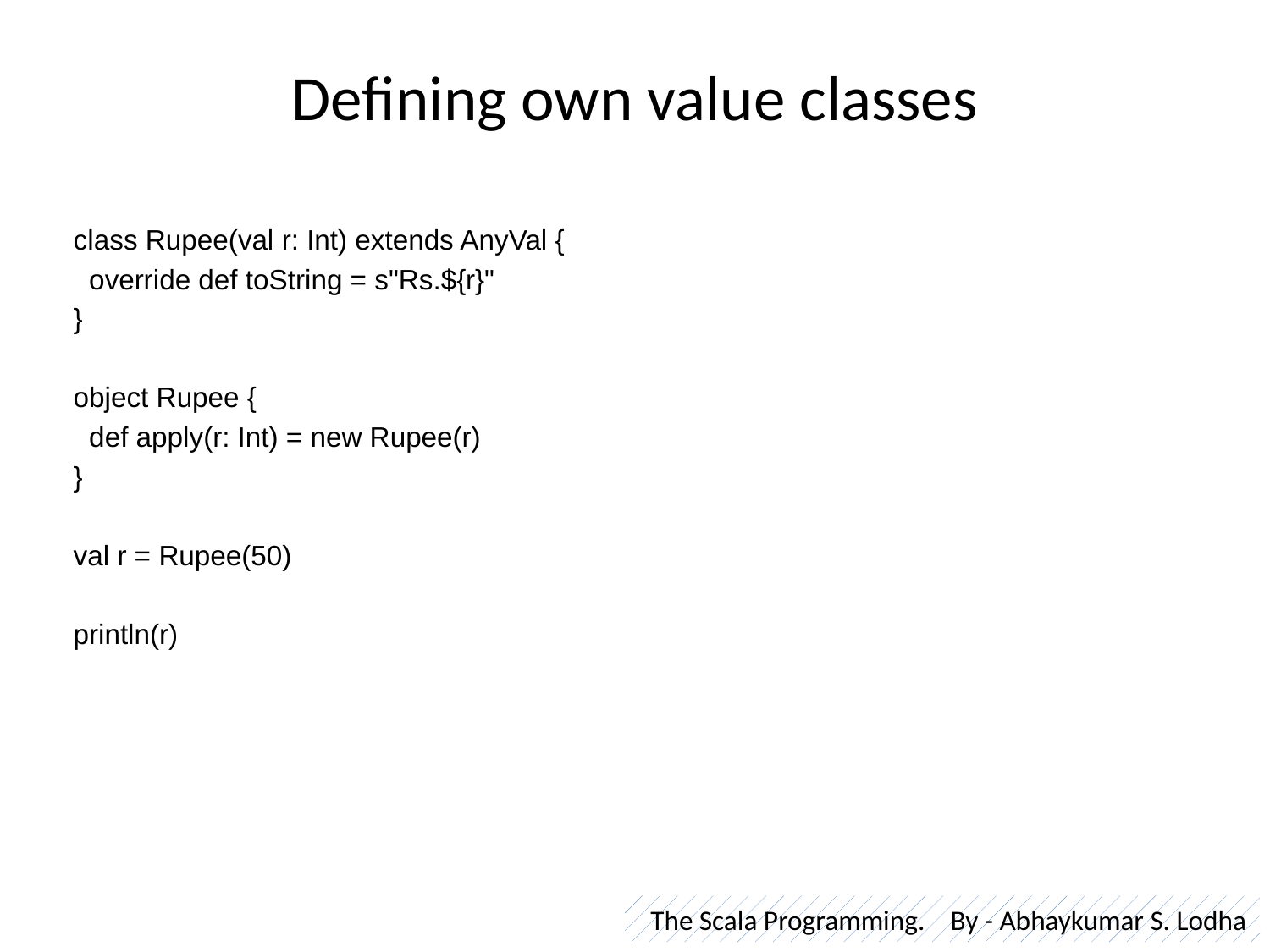

# Defining own value classes

  class Rupee(val r: Int) extends AnyVal {
    override def toString = s"Rs.${r}"
  }

  object Rupee {
    def apply(r: Int) = new Rupee(r)
  }

  val r = Rupee(50)

  println(r)